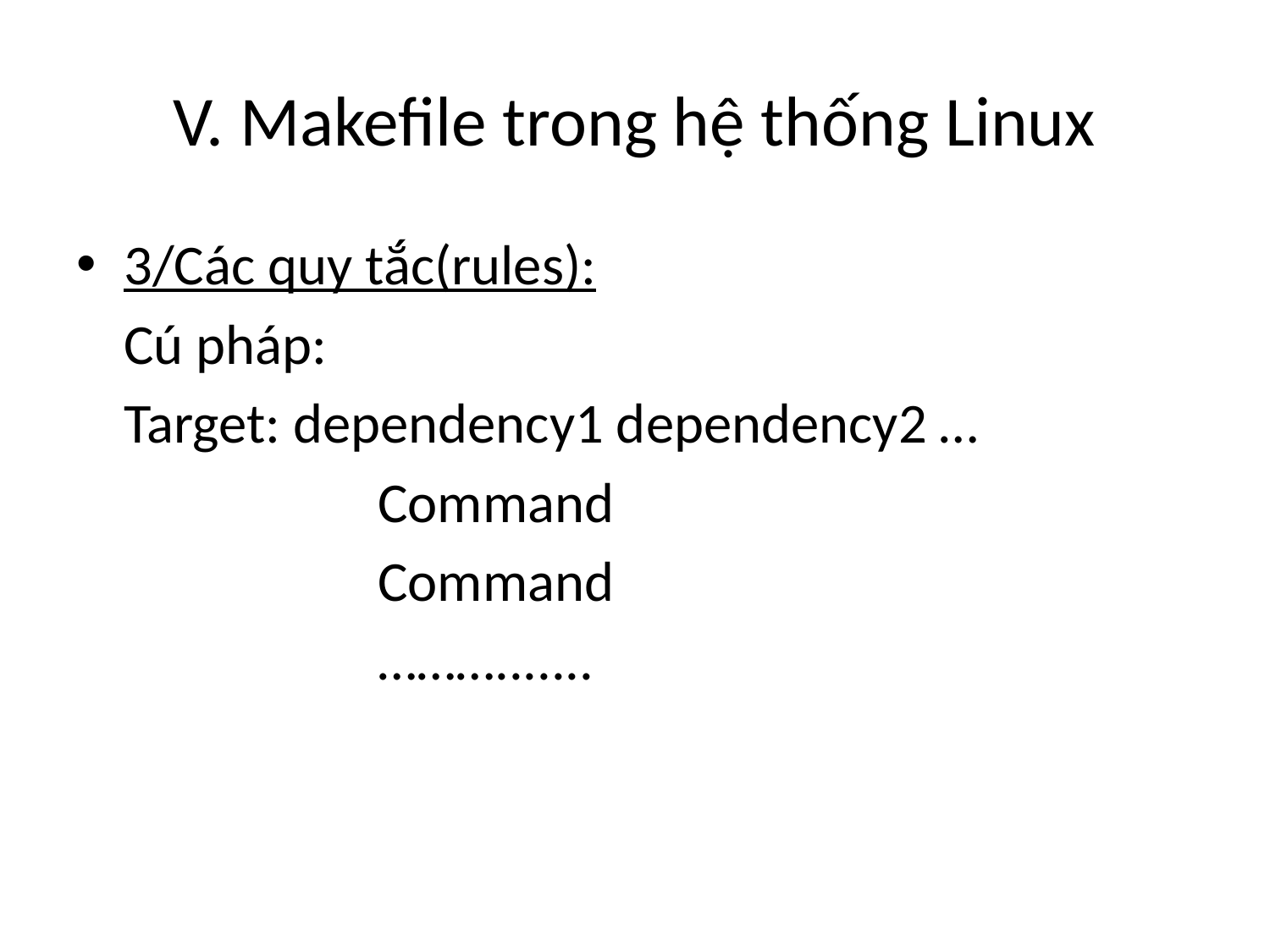

# V. Makefile trong hệ thống Linux
3/Các quy tắc(rules):
	Cú pháp:
	Target: dependency1 dependency2 …
			Command
			Command
			……….......